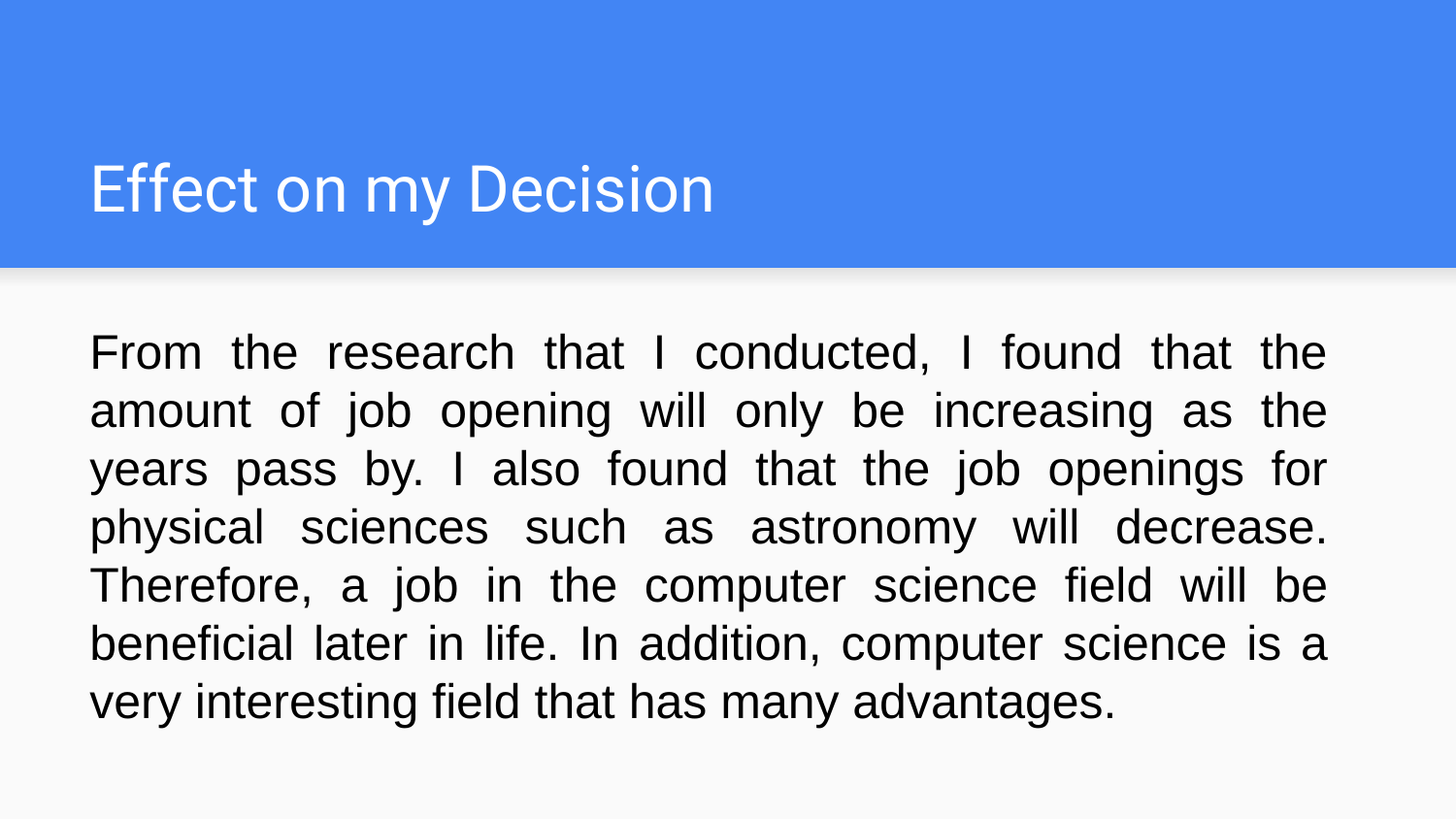

# Effect on my Decision
From the research that I conducted, I found that the amount of job opening will only be increasing as the years pass by. I also found that the job openings for physical sciences such as astronomy will decrease. Therefore, a job in the computer science field will be beneficial later in life. In addition, computer science is a very interesting field that has many advantages.